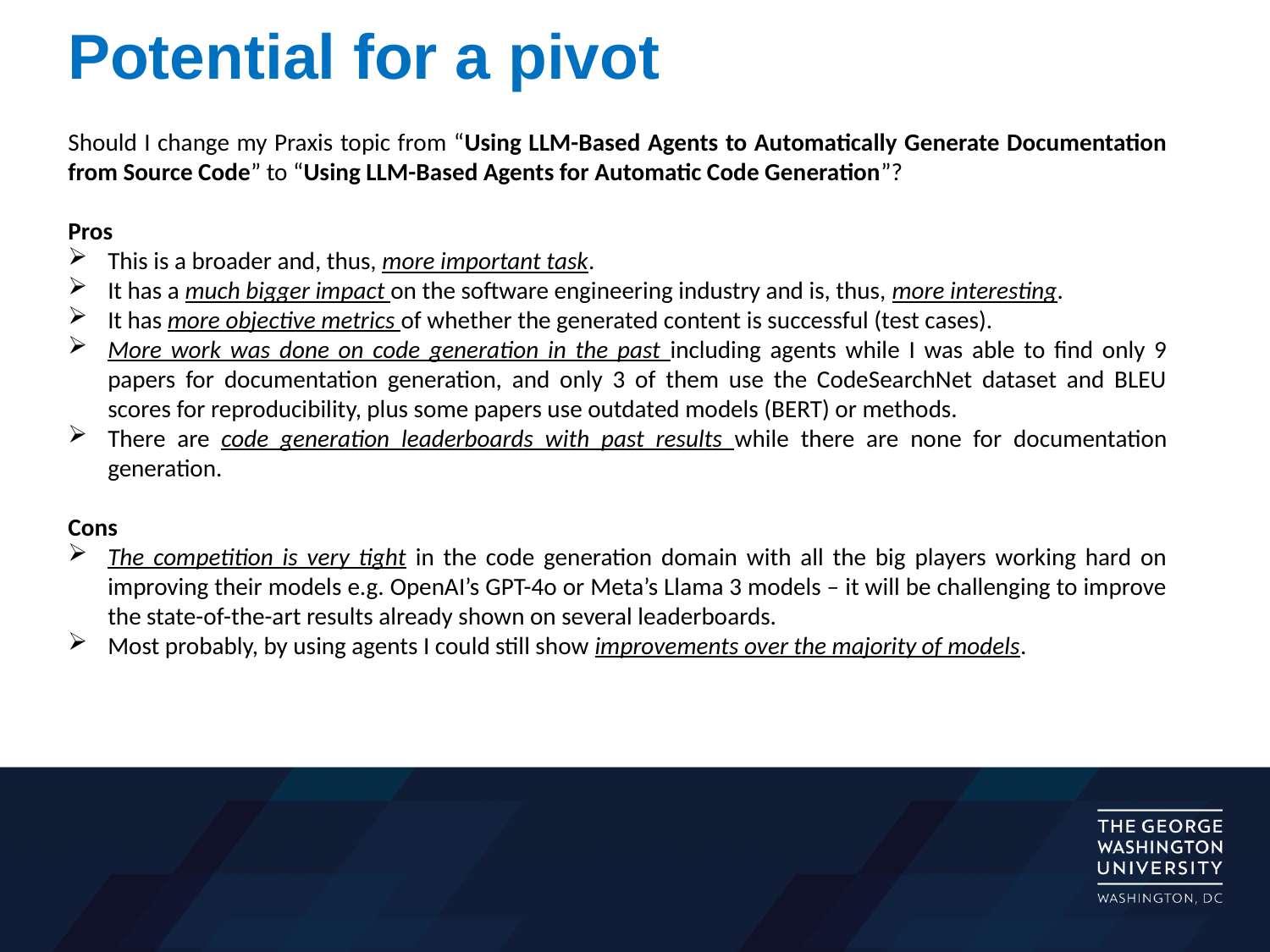

# Potential for a pivot
Should I change my Praxis topic from “Using LLM-Based Agents to Automatically Generate Documentation from Source Code” to “Using LLM-Based Agents for Automatic Code Generation”?

Pros
This is a broader and, thus, more important task.
It has a much bigger impact on the software engineering industry and is, thus, more interesting.
It has more objective metrics of whether the generated content is successful (test cases).
More work was done on code generation in the past including agents while I was able to find only 9 papers for documentation generation, and only 3 of them use the CodeSearchNet dataset and BLEU scores for reproducibility, plus some papers use outdated models (BERT) or methods.
There are code generation leaderboards with past results while there are none for documentation generation.

Cons
The competition is very tight in the code generation domain with all the big players working hard on improving their models e.g. OpenAI’s GPT-4o or Meta’s Llama 3 models – it will be challenging to improve the state-of-the-art results already shown on several leaderboards.
Most probably, by using agents I could still show improvements over the majority of models.